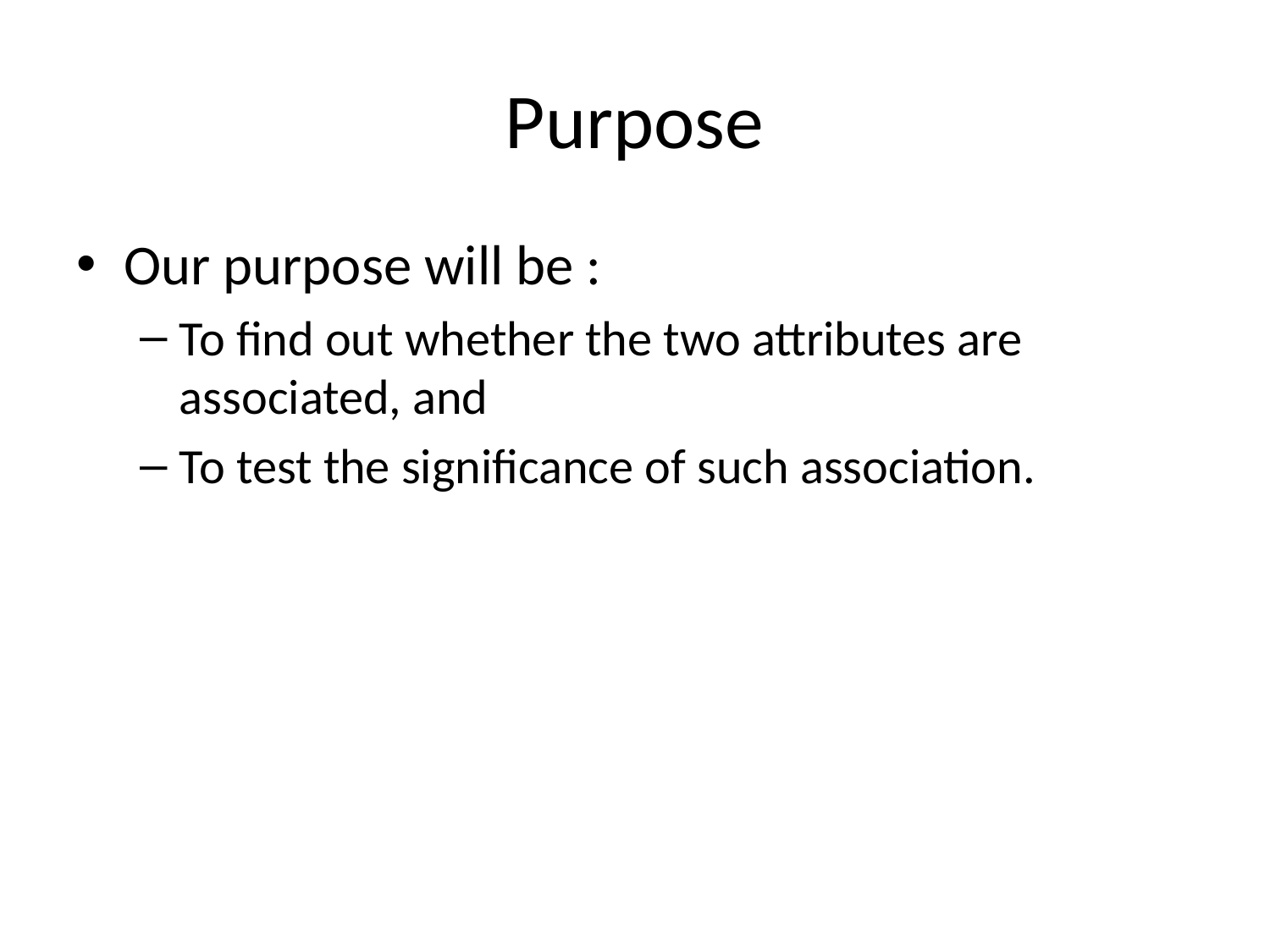

# Purpose
Our purpose will be :
To find out whether the two attributes are associated, and
To test the significance of such association.